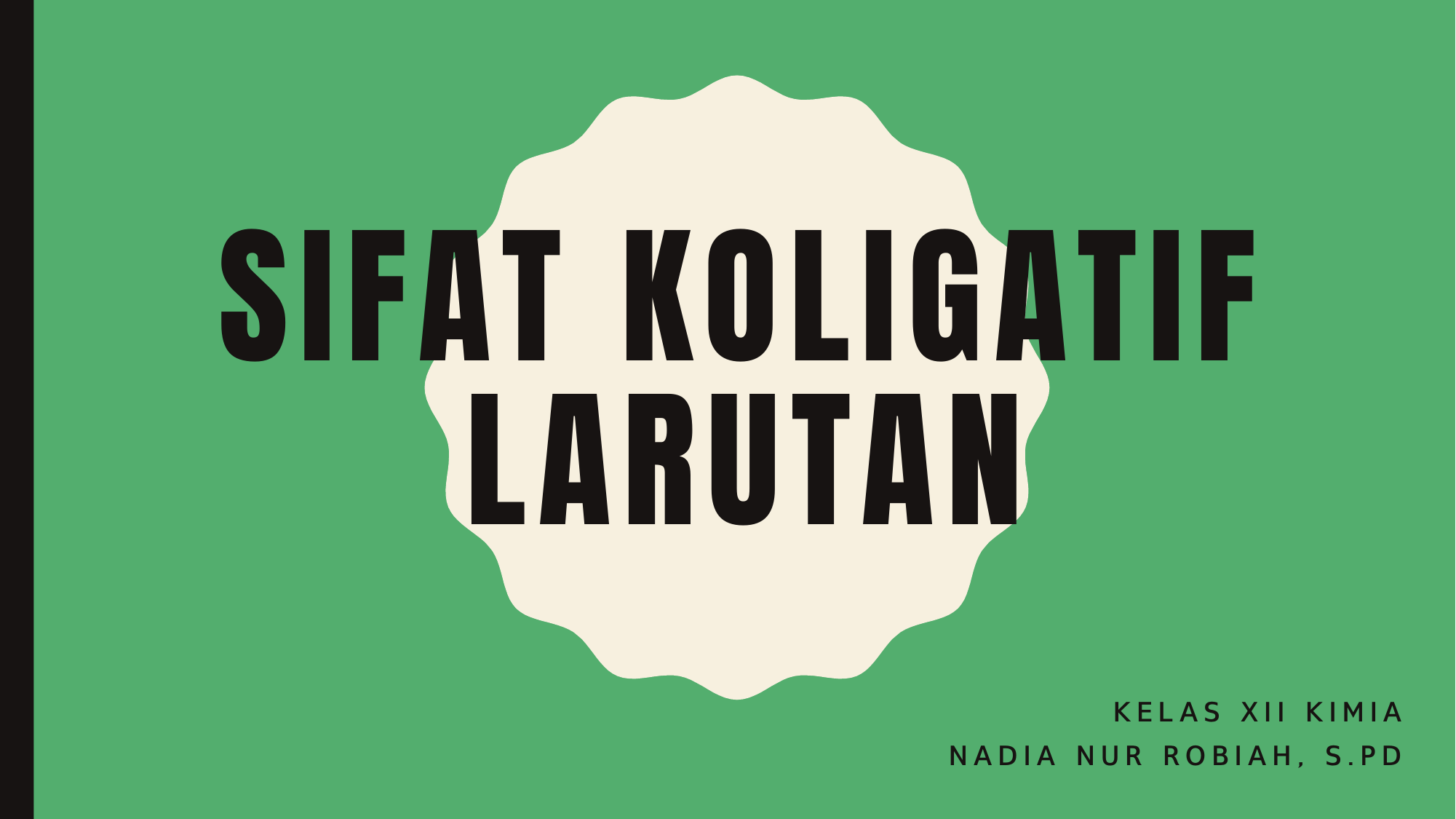

# Sifat Koligatif Larutan
Kelas XII Kimia
Nadia nur robiah, s.pd